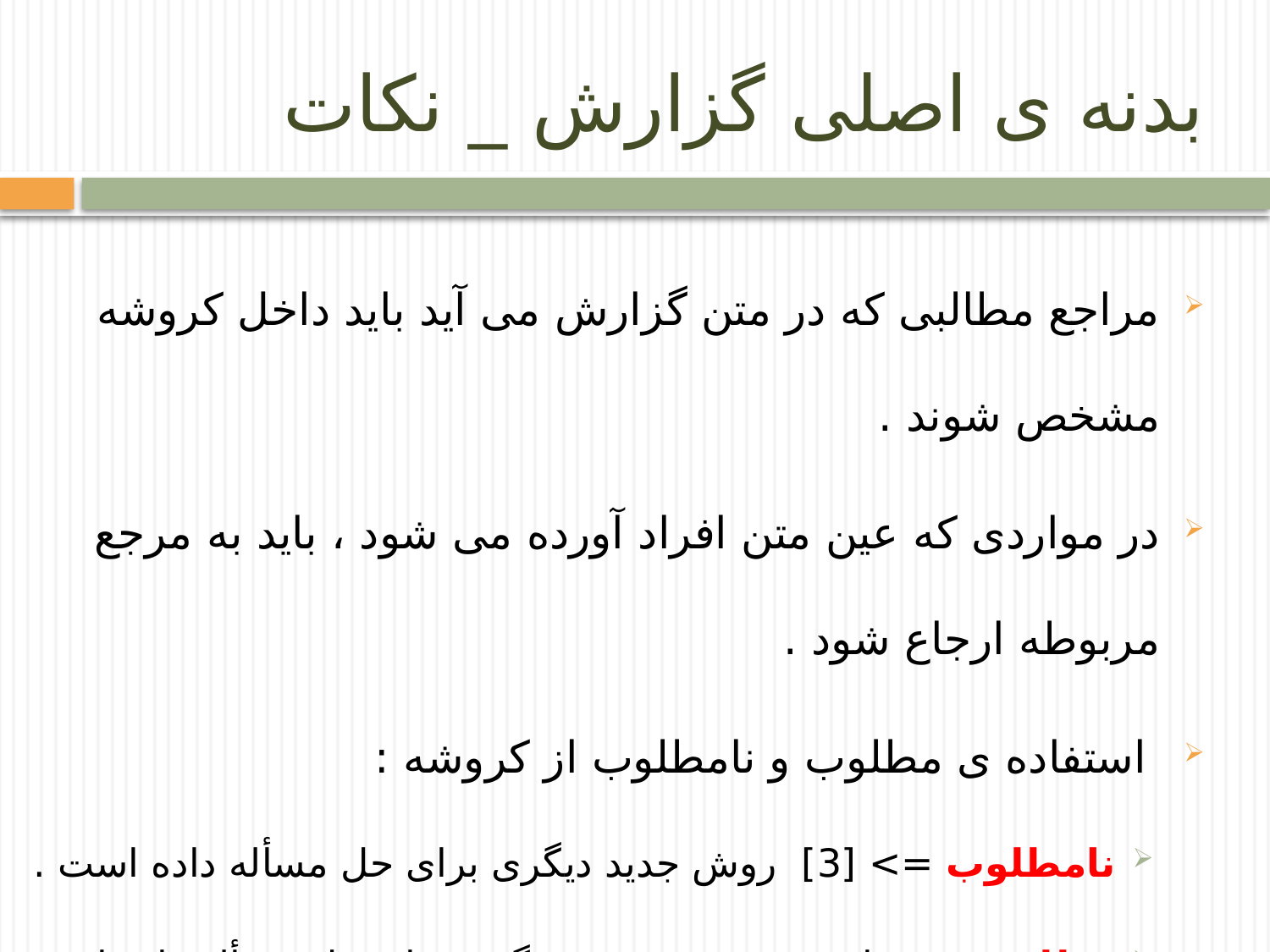

# بدنه ی اصلی گزارش _ نکات
مراجع مطالبی که در متن گزارش می آید باید داخل کروشه مشخص شوند .
در مواردی که عین متن افراد آورده می شود ، باید به مرجع مربوطه ارجاع شود .
 استفاده ی مطلوب و نامطلوب از کروشه :
نامطلوب => [3]  روش جدید دیگری برای حل مسأله داده است .
مطلوب =>  اسمیت روش جدید دیگری برای حل مسأله داده است [3] .
مطلوب =>  روش جدید دیگری نیز برای حل این مسأله ارائه شده است [3] .